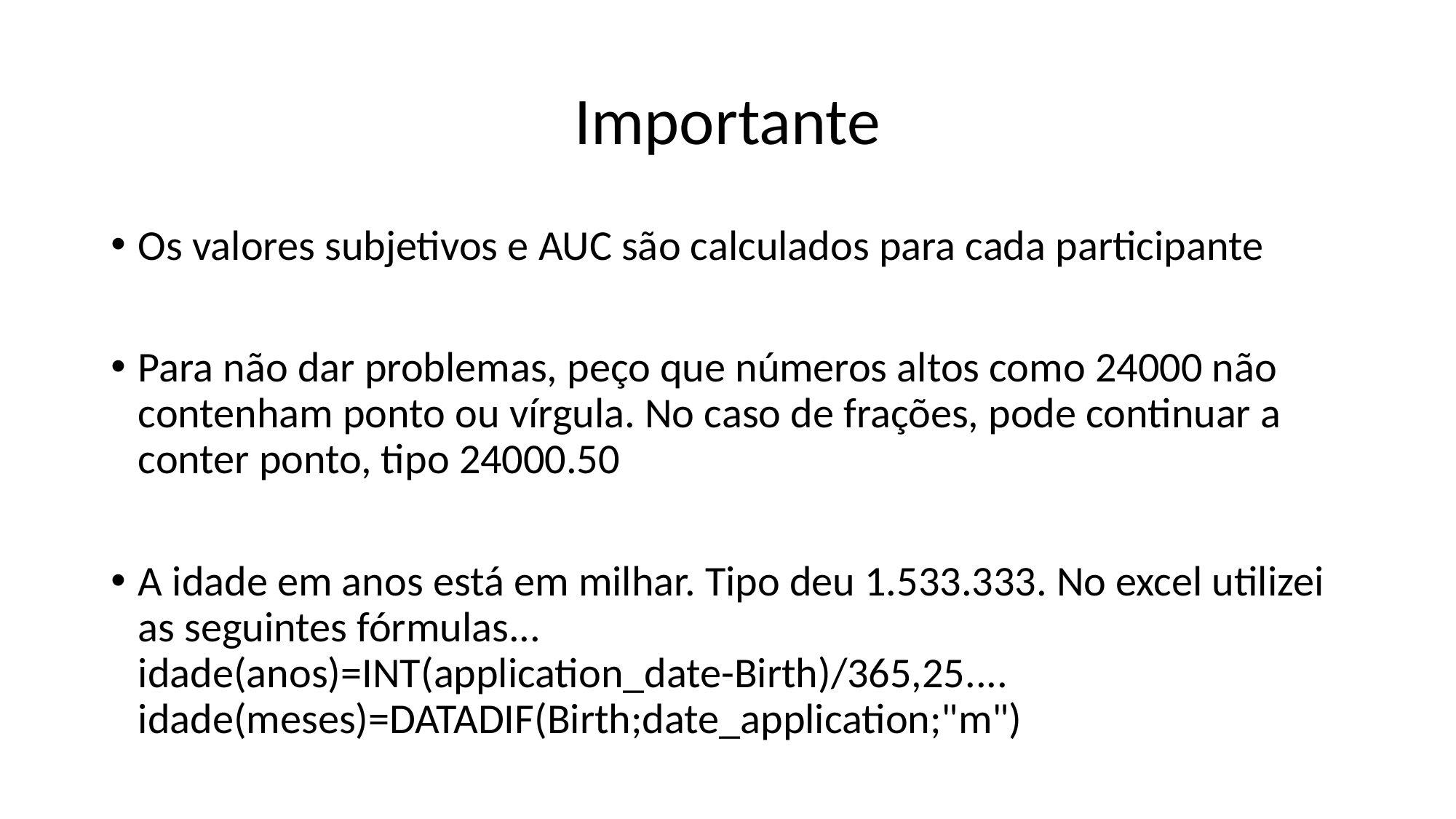

# Importante
Os valores subjetivos e AUC são calculados para cada participante

Para não dar problemas, peço que números altos como 24000 não contenham ponto ou vírgula. No caso de frações, pode continuar a conter ponto, tipo 24000.50

A idade em anos está em milhar. Tipo deu 1.533.333. No excel utilizei as seguintes fórmulas... idade(anos)=INT(application_date-Birth)/365,25.... idade(meses)=DATADIF(Birth;date_application;"m")